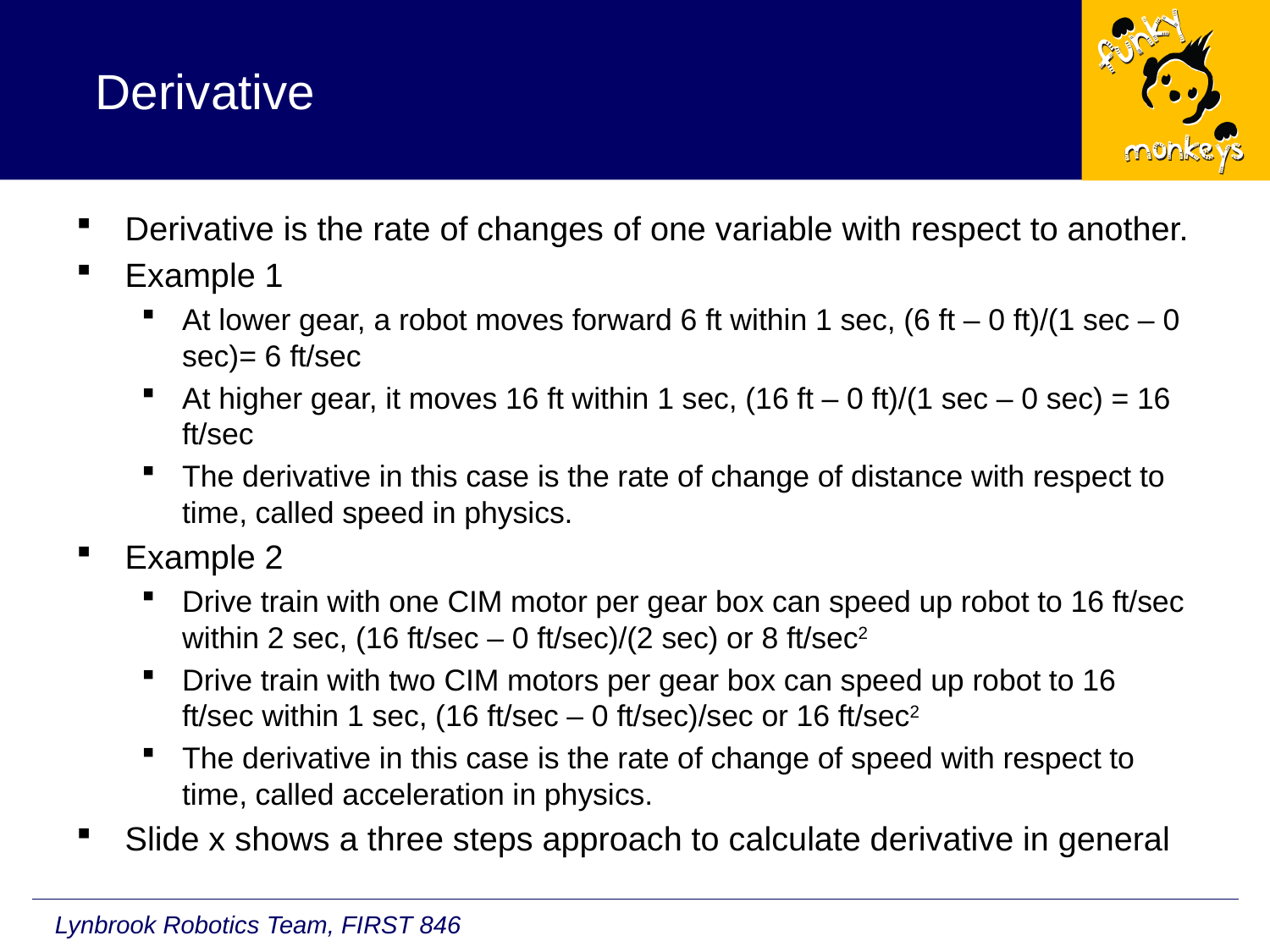

# Derivative
Derivative is the rate of changes of one variable with respect to another.
Example 1
At lower gear, a robot moves forward 6 ft within 1 sec, (6 ft – 0 ft)/(1 sec – 0 sec)= 6 ft/sec
At higher gear, it moves 16 ft within 1 sec, (16 ft – 0 ft)/(1 sec – 0 sec) = 16 ft/sec
The derivative in this case is the rate of change of distance with respect to time, called speed in physics.
Example 2
Drive train with one CIM motor per gear box can speed up robot to 16 ft/sec within 2 sec, (16 ft/sec – 0 ft/sec)/(2 sec) or 8 ft/sec2
Drive train with two CIM motors per gear box can speed up robot to 16 ft/sec within 1 sec, (16 ft/sec – 0 ft/sec)/sec or 16 ft/sec2
The derivative in this case is the rate of change of speed with respect to time, called acceleration in physics.
Slide x shows a three steps approach to calculate derivative in general